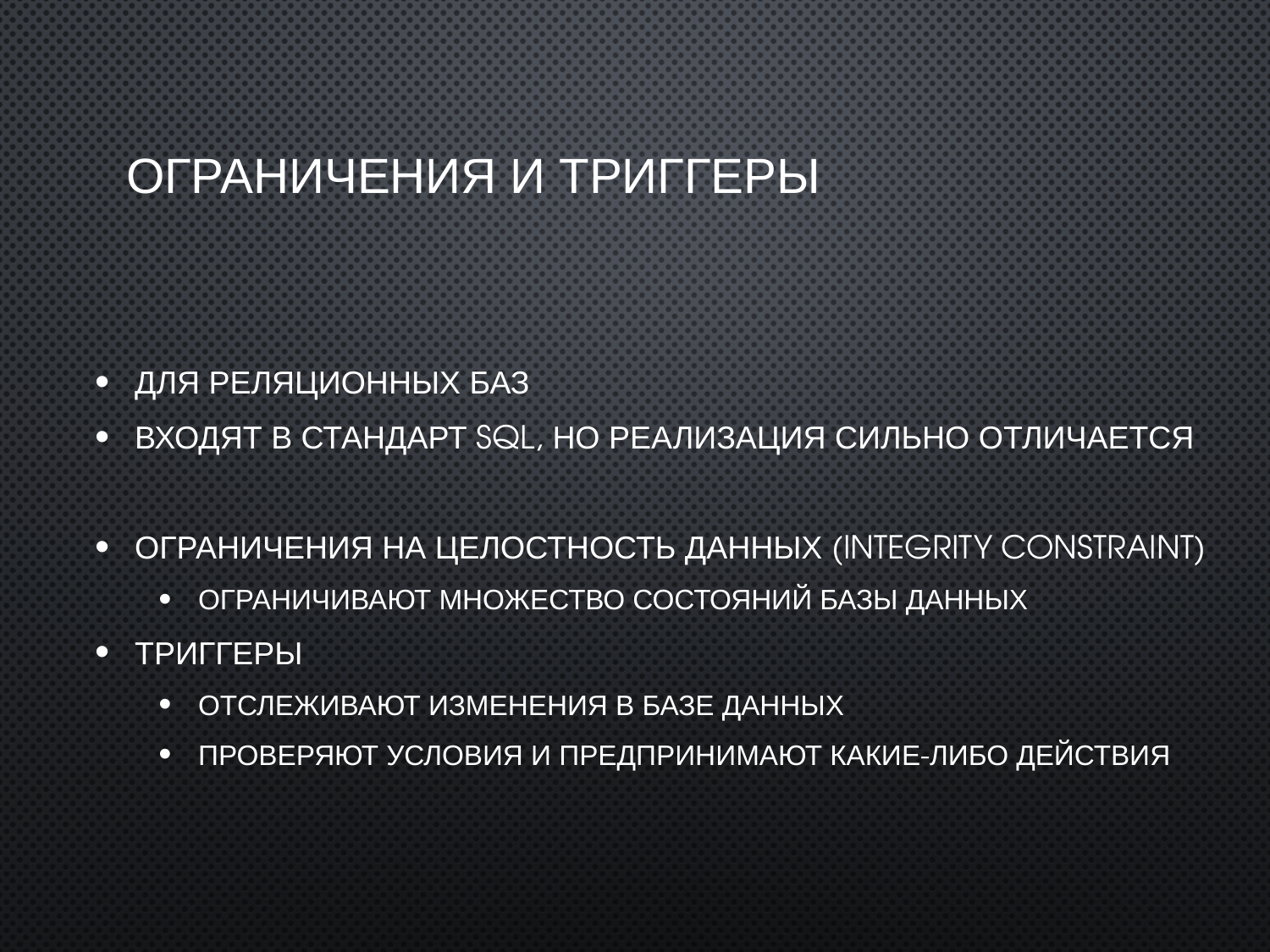

# Ограничения и триггеры
Для реляционных баз
Входят в стандарт SQL, но реализация сильно отличается

Ограничения на целостность данных (Integrity Constraint)
Ограничивают множество состояний базы данных
Триггеры
Отслеживают изменения в базе данных
Проверяют условия и предпринимают какие-либо действия